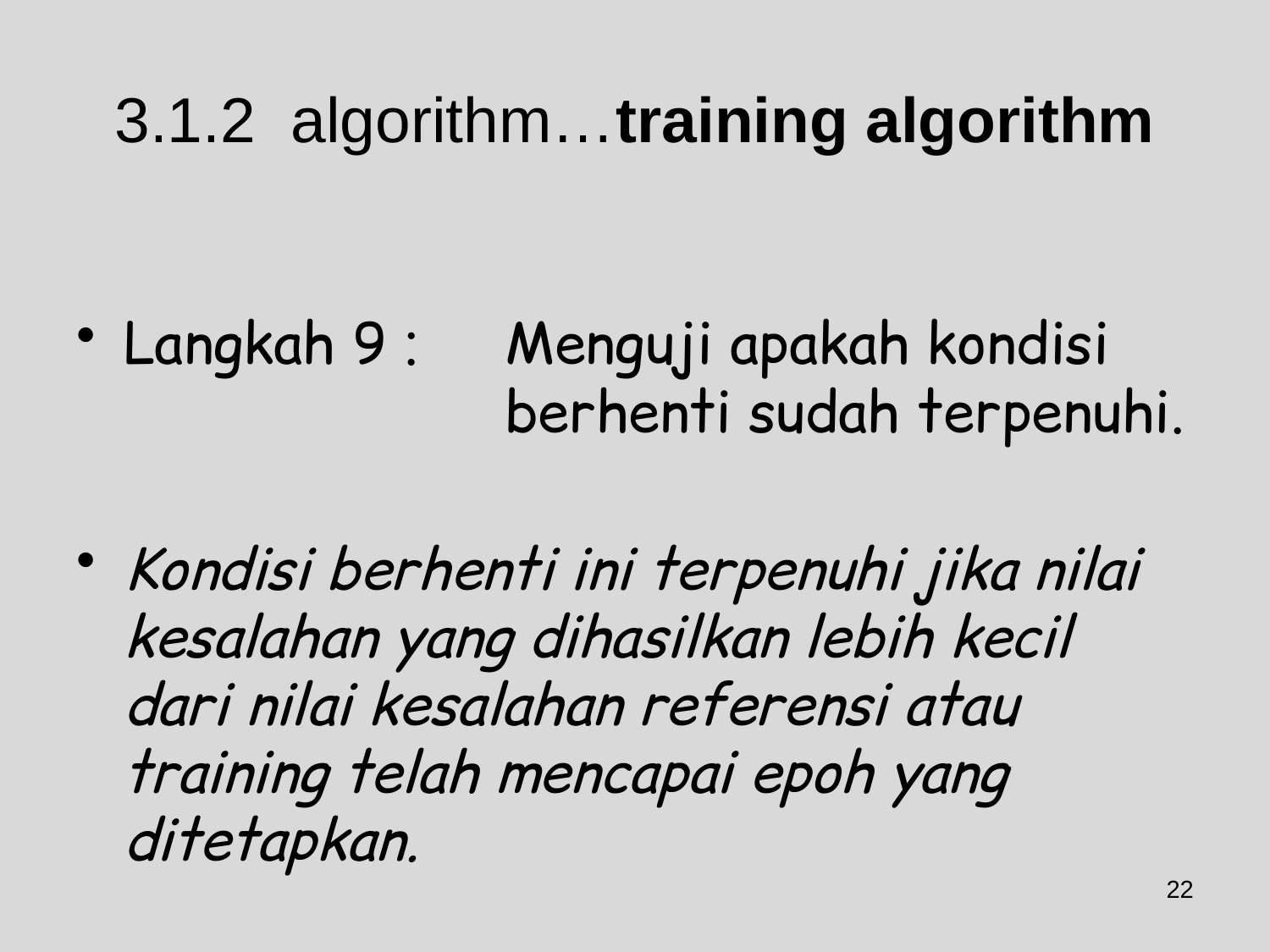

# 3.1.2  algorithm…training algorithm

Langkah 9 :	Menguji apakah kondisi 				berhenti sudah terpenuhi.

Kondisi berhenti ini terpenuhi jika nilai kesalahan yang dihasilkan lebih kecil dari nilai kesalahan referensi atau training telah mencapai epoh yang ditetapkan.
22